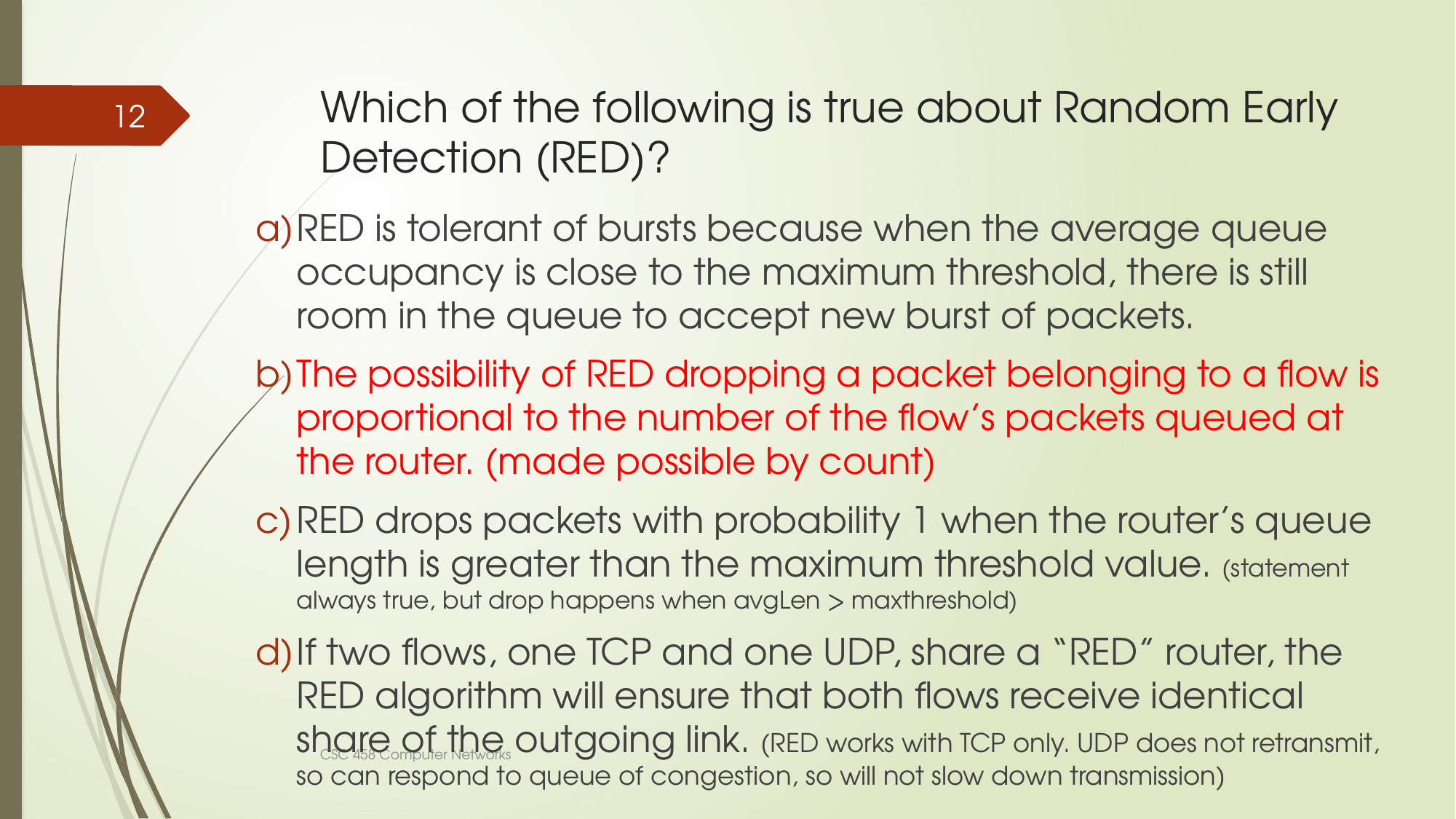

# Which of the following is true about Random Early Detection (RED)?
12
RED is tolerant of bursts because when the average queue occupancy is close to the maximum threshold, there is still room in the queue to accept new burst of packets.
The possibility of RED dropping a packet belonging to a flow is proportional to the number of the flow’s packets queued at the router. (made possible by count)
RED drops packets with probability 1 when the router’s queue length is greater than the maximum threshold value. (statement always true, but drop happens when avgLen > maxthreshold)
If two flows, one TCP and one UDP, share a “RED” router, the RED algorithm will ensure that both flows receive identical share of the outgoing link. (RED works with TCP only. UDP does not retransmit, so can respond to queue of congestion, so will not slow down transmission)
CSC 458 Computer Networks